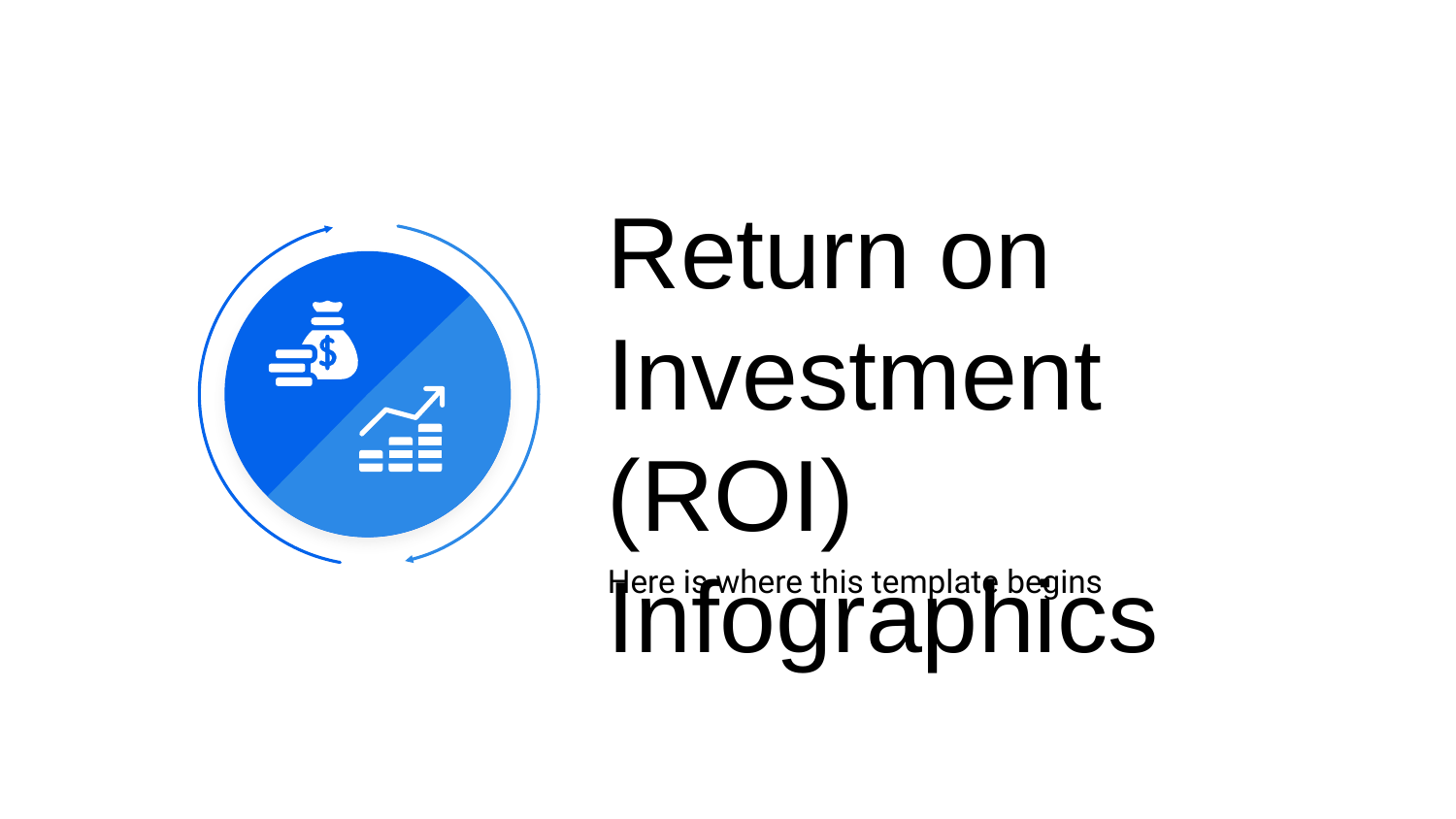

# Return on Investment (ROI) Infographics

Here is where this template begins